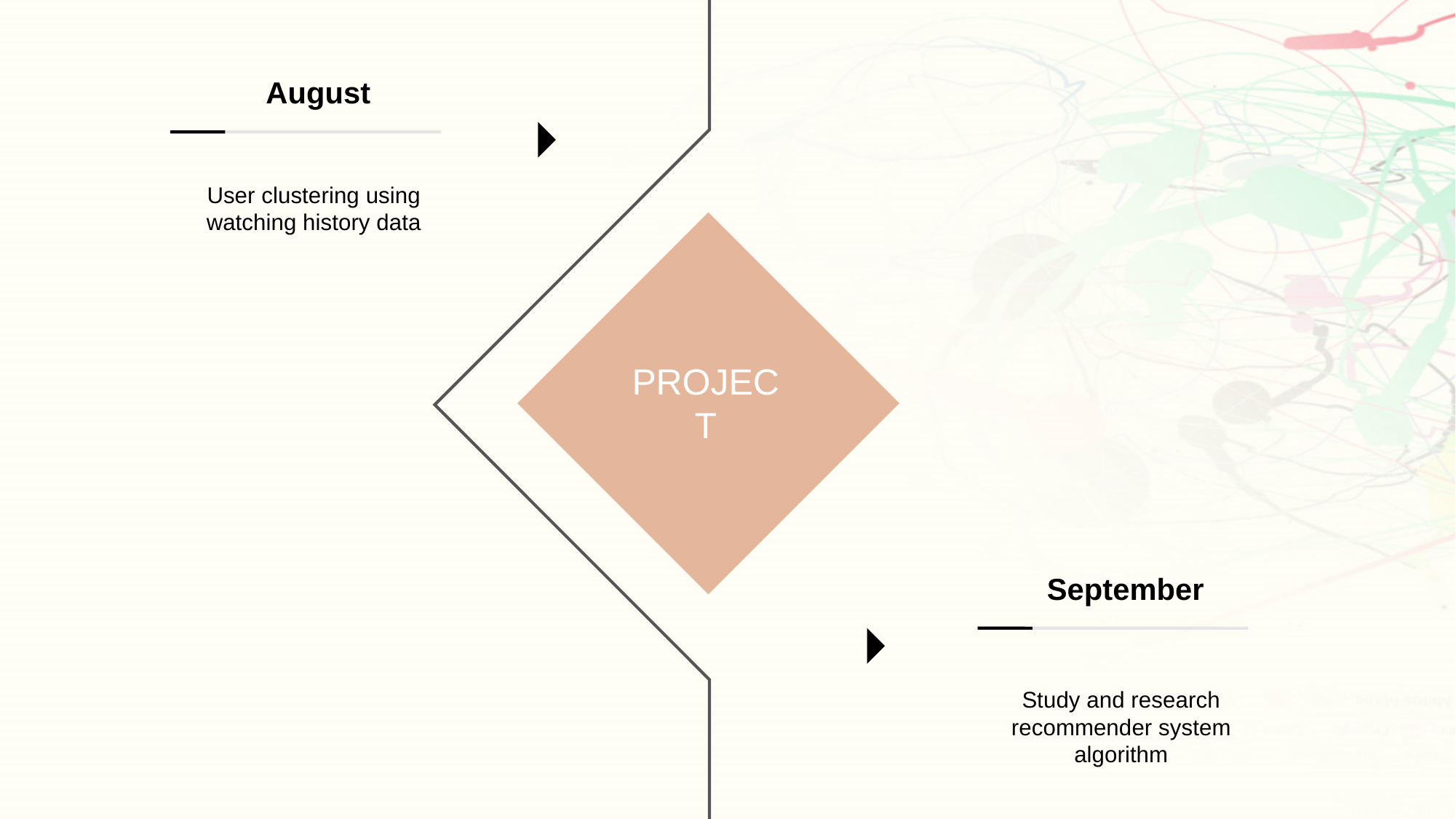

August

User clustering using watching history data

START
PROJECT
September

Study and research recommender system algorithm